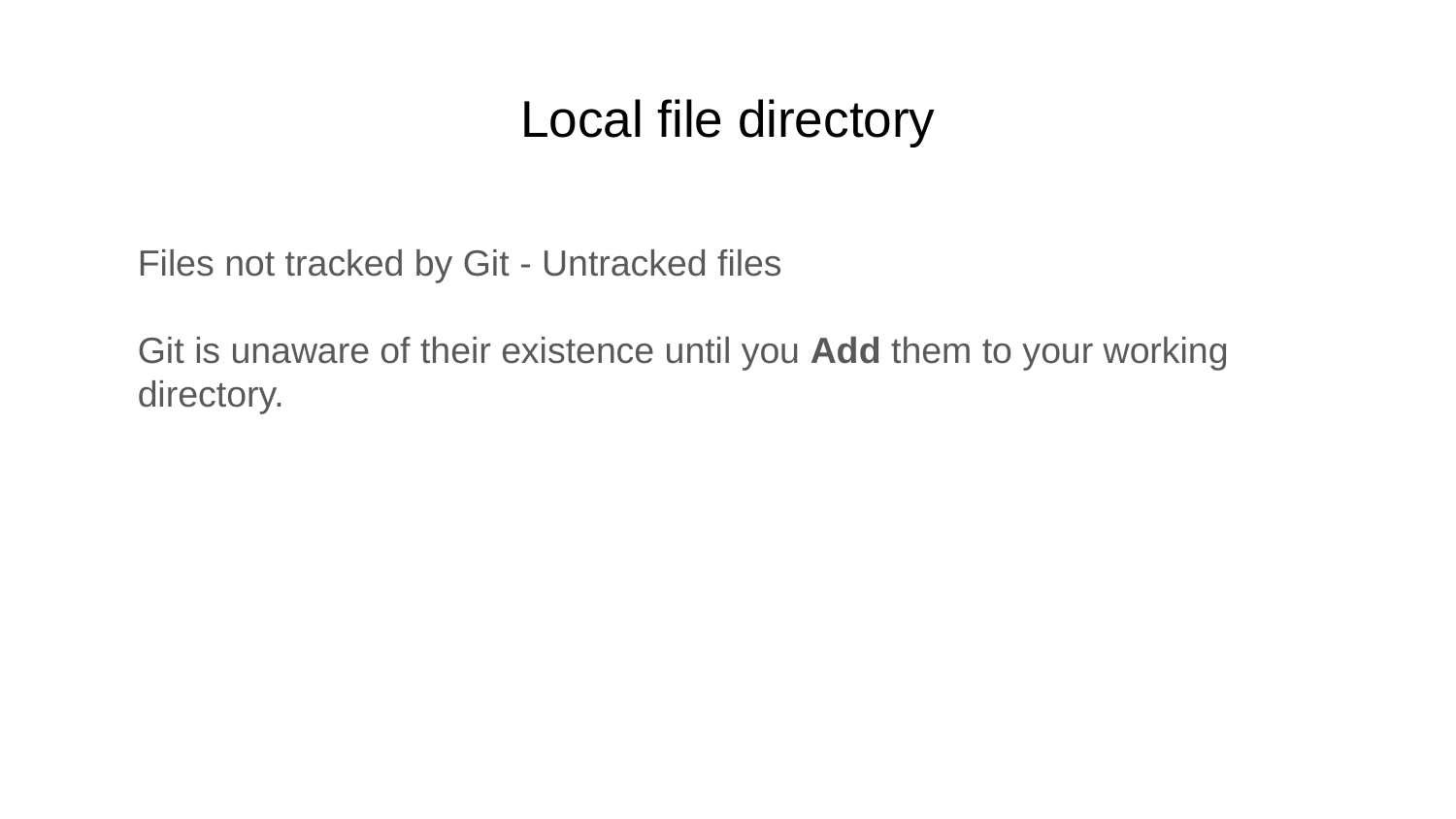

# Local file directory
Files not tracked by Git - Untracked files

Git is unaware of their existence until you Add them to your working directory.